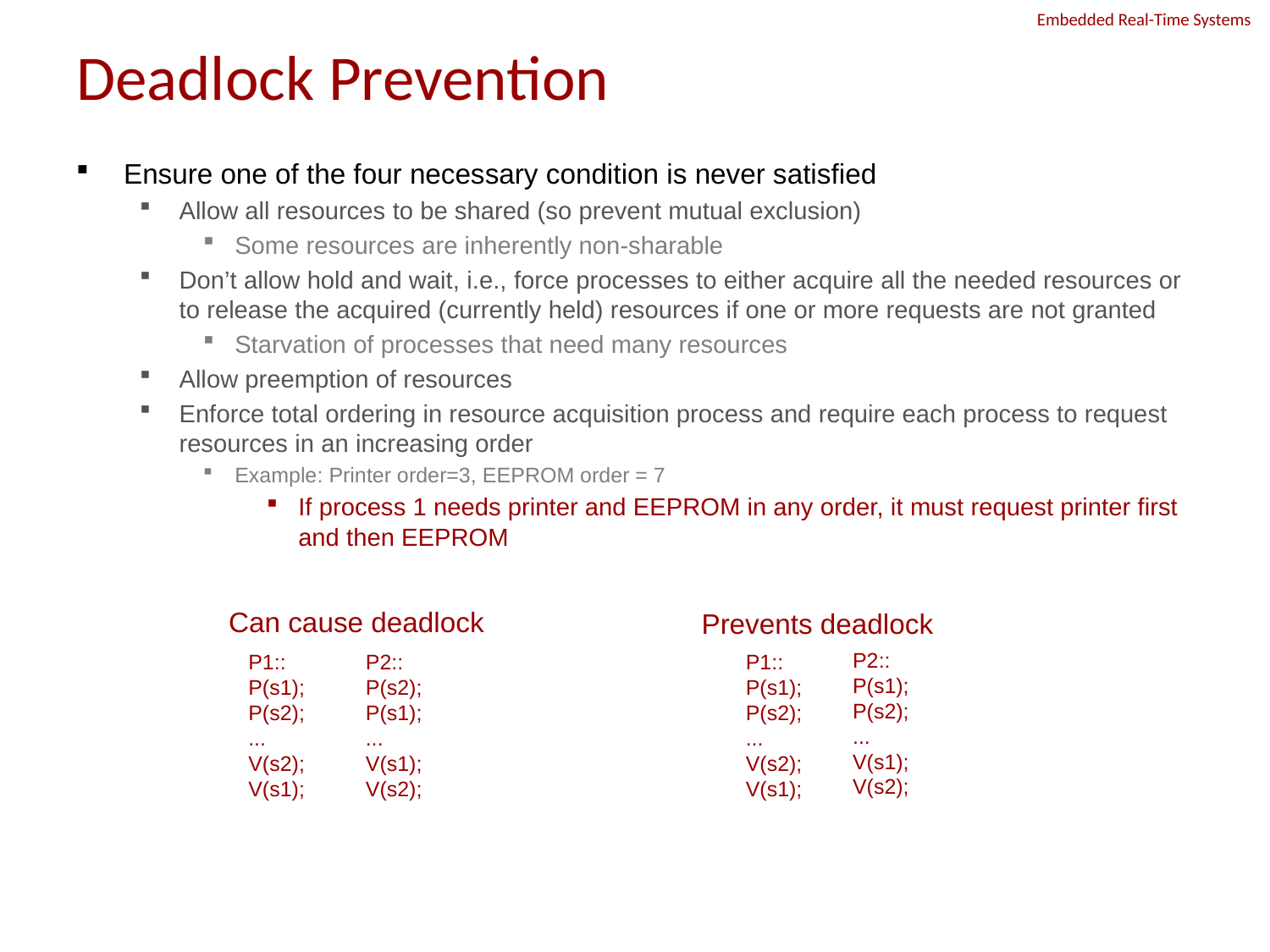

# Deadlock Prevention
Ensure one of the four necessary condition is never satisfied
Allow all resources to be shared (so prevent mutual exclusion)
Some resources are inherently non-sharable
Don’t allow hold and wait, i.e., force processes to either acquire all the needed resources or to release the acquired (currently held) resources if one or more requests are not granted
Starvation of processes that need many resources
Allow preemption of resources
Enforce total ordering in resource acquisition process and require each process to request resources in an increasing order
Example: Printer order=3, EEPROM order = 7
If process 1 needs printer and EEPROM in any order, it must request printer first and then EEPROM

Can cause deadlock
Prevents deadlock
P2::
P(s1);
P(s2);
...
V(s1);
V(s2);

P2::
P(s2);
P(s1);
...
V(s1);
V(s2);

P1::
P(s1);
P(s2);
...
V(s2);
V(s1);

P1::
P(s1);
P(s2);
...
V(s2);
V(s1);